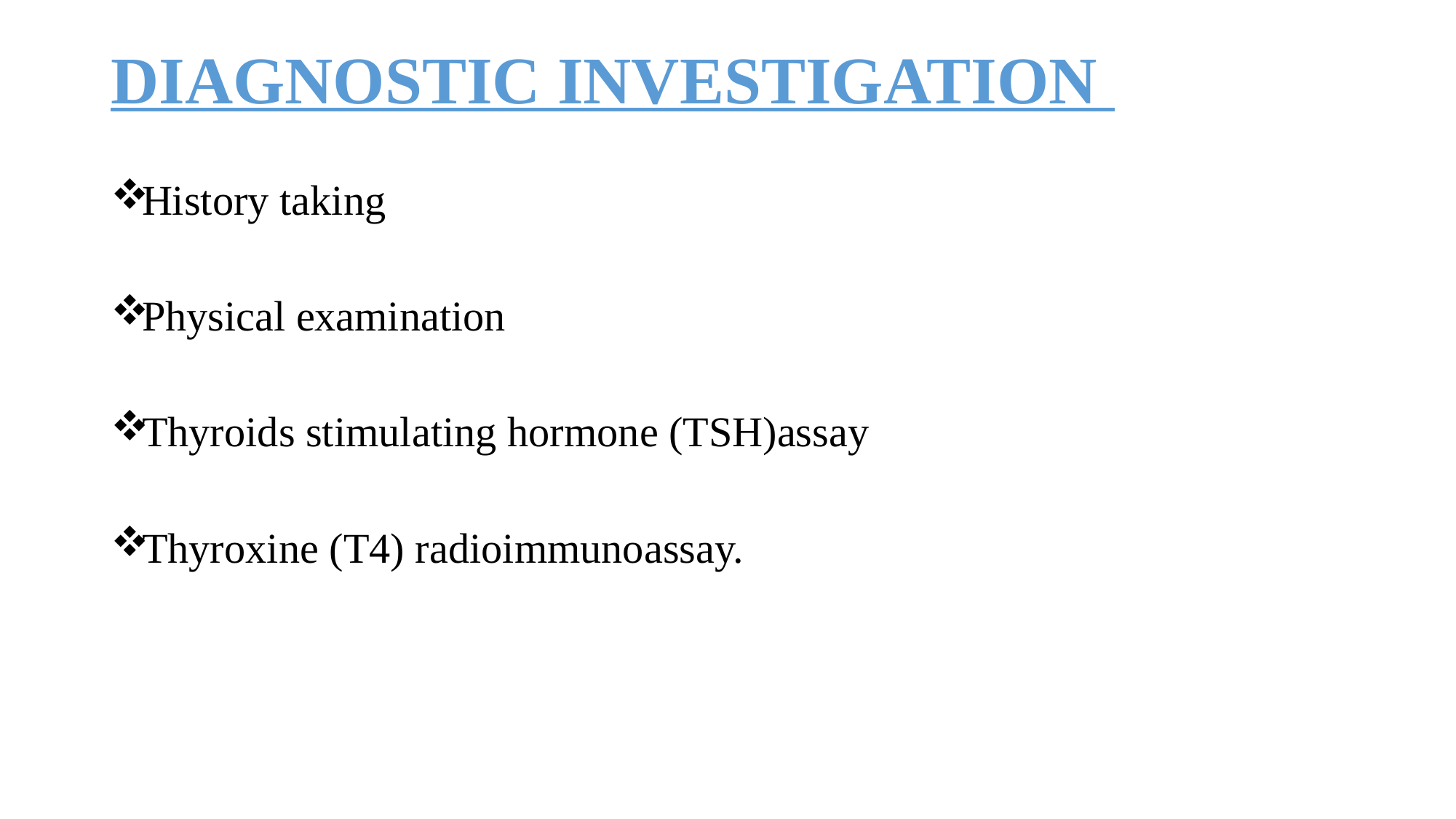

# DIAGNOSTIC INVESTIGATION
History taking

Physical examination

Thyroids stimulating hormone (TSH)assay

Thyroxine (T4) radioimmunoassay.